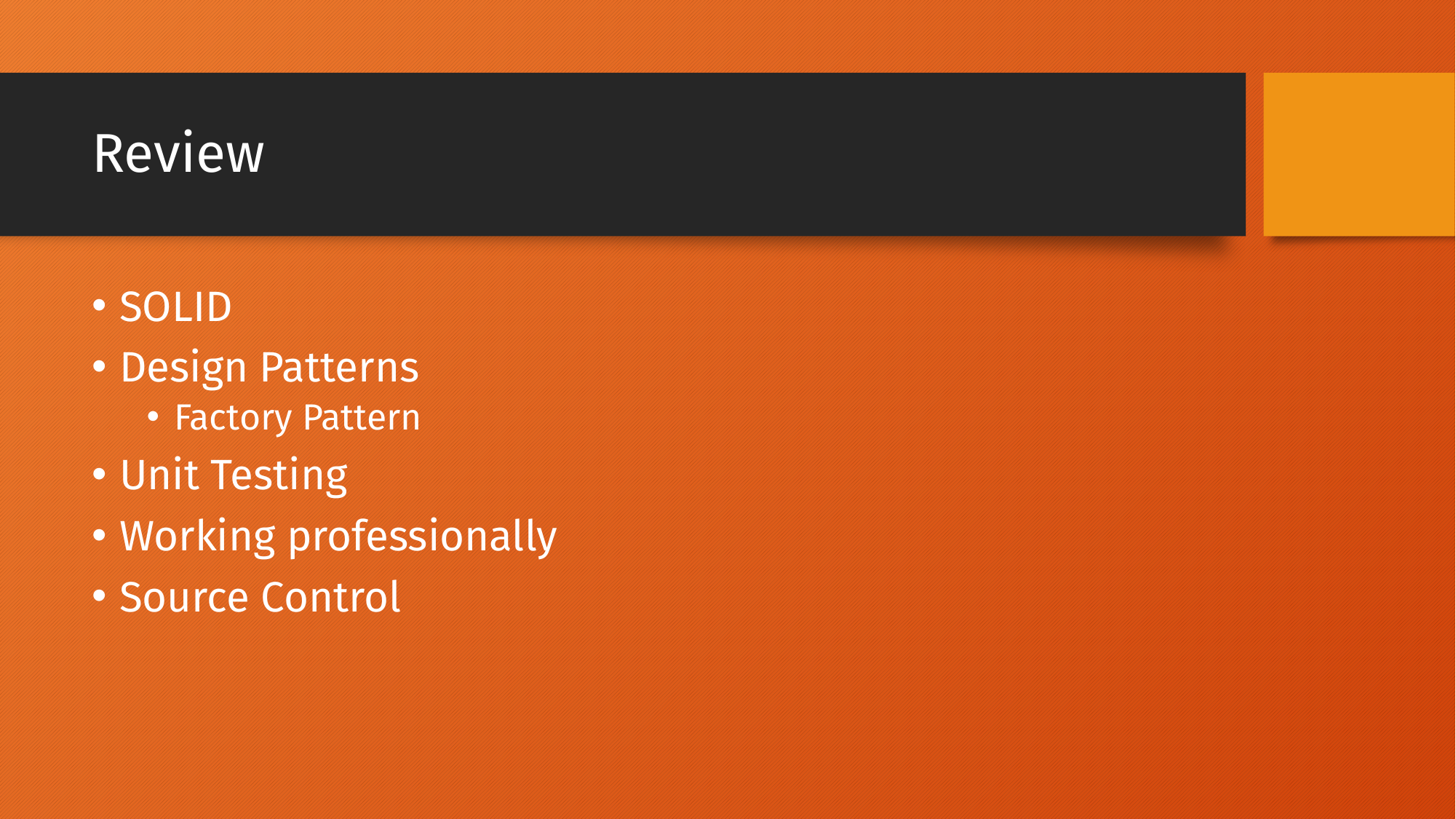

# Review
SOLID
Design Patterns
Factory Pattern
Unit Testing
Working professionally
Source Control